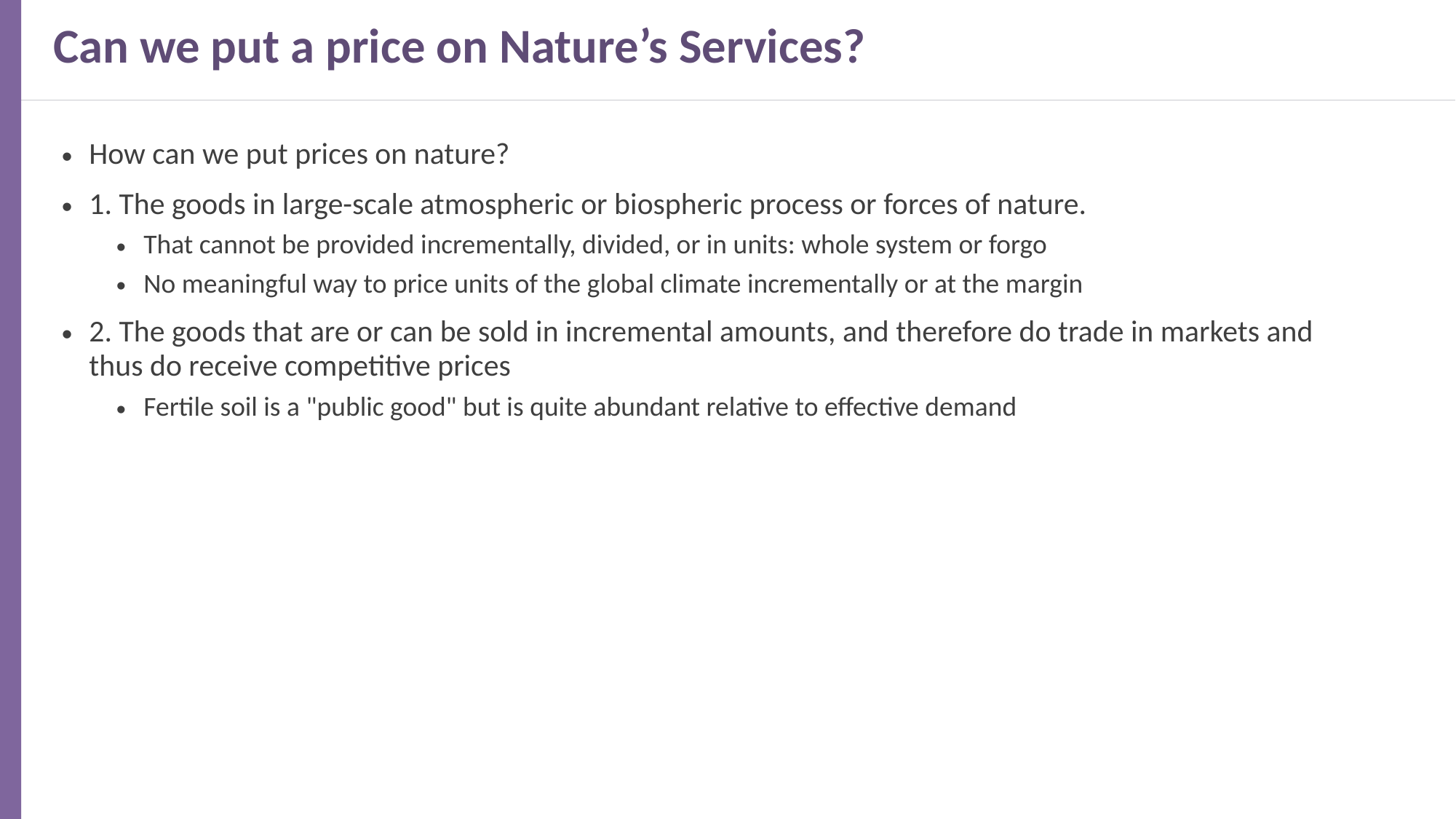

# Can we put a price on Nature’s Services?
How can we put prices on nature?
1. The goods in large-scale atmospheric or biospheric process or forces of nature.
That cannot be provided incrementally, divided, or in units: whole system or forgo
No meaningful way to price units of the global climate incrementally or at the margin
2. The goods that are or can be sold in incremental amounts, and therefore do trade in markets and thus do receive competitive prices
Fertile soil is a "public good" but is quite abundant relative to effective demand